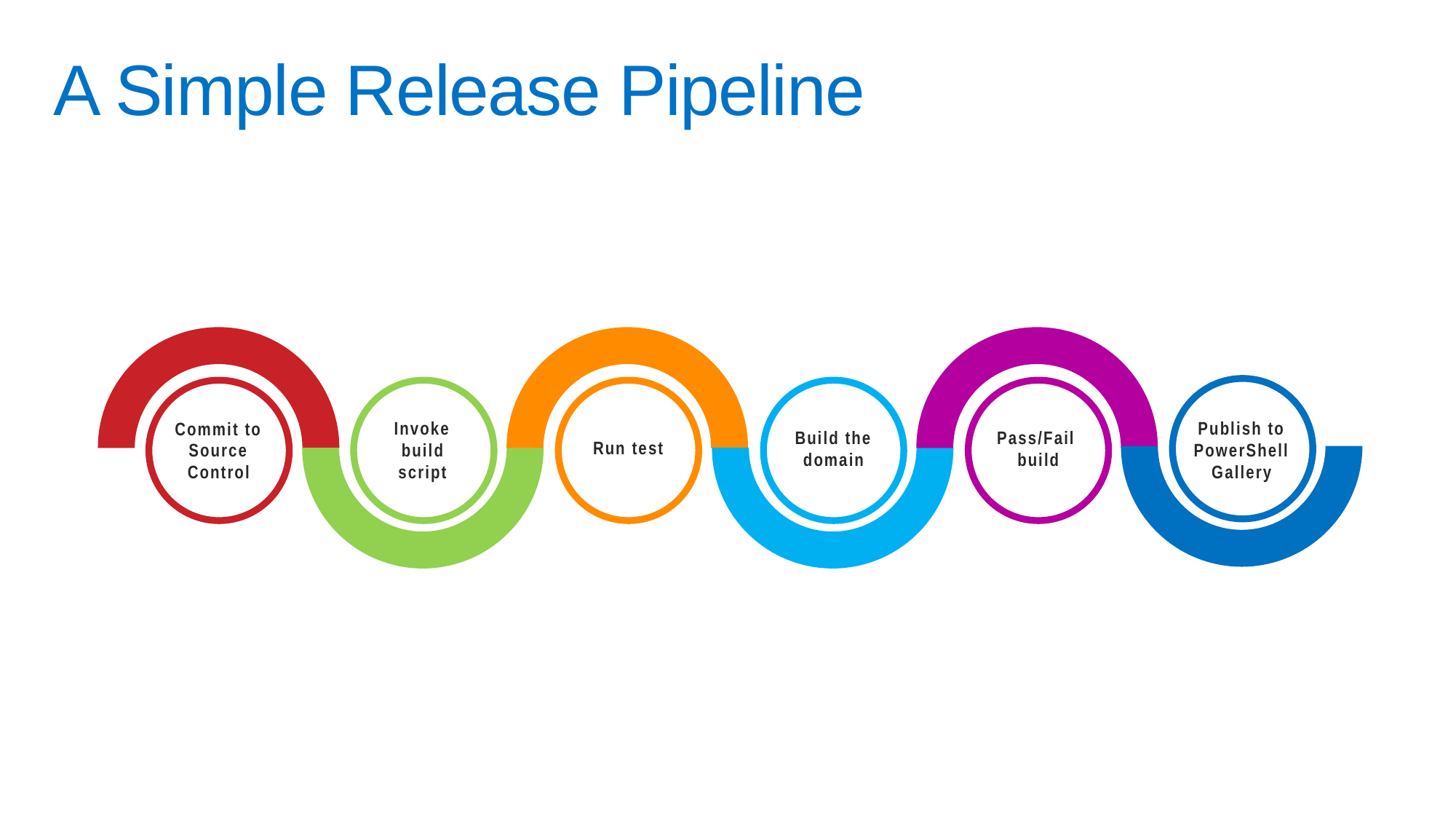

# A Simple Release Pipeline

Publish to PowerShell Gallery

Invoke build
script

Build the domain

Commit to Source Control

Run test

Pass/Fail
build